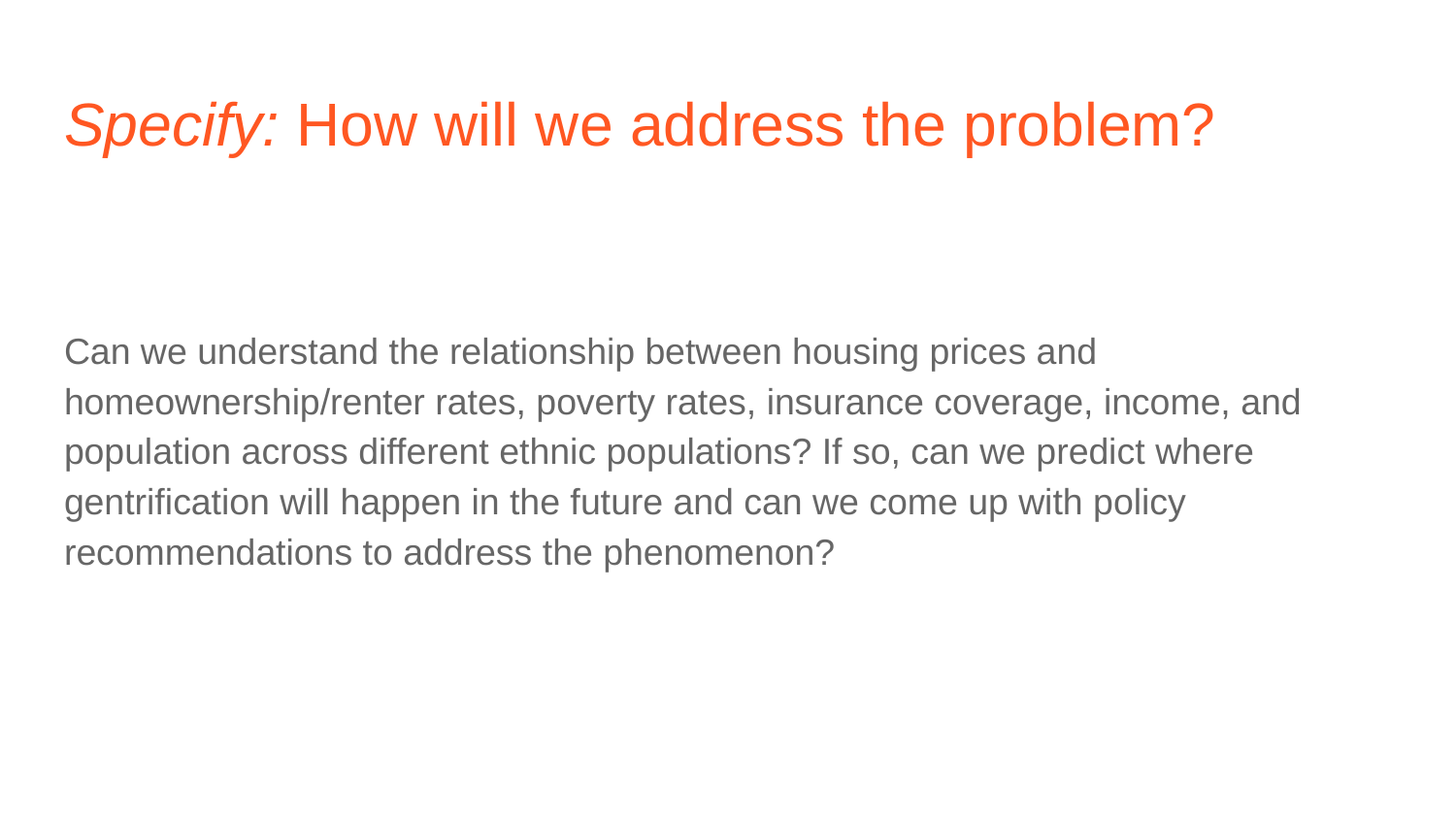

# Specify: How will we address the problem?
Can we understand the relationship between housing prices and homeownership/renter rates, poverty rates, insurance coverage, income, and population across different ethnic populations? If so, can we predict where gentrification will happen in the future and can we come up with policy recommendations to address the phenomenon?